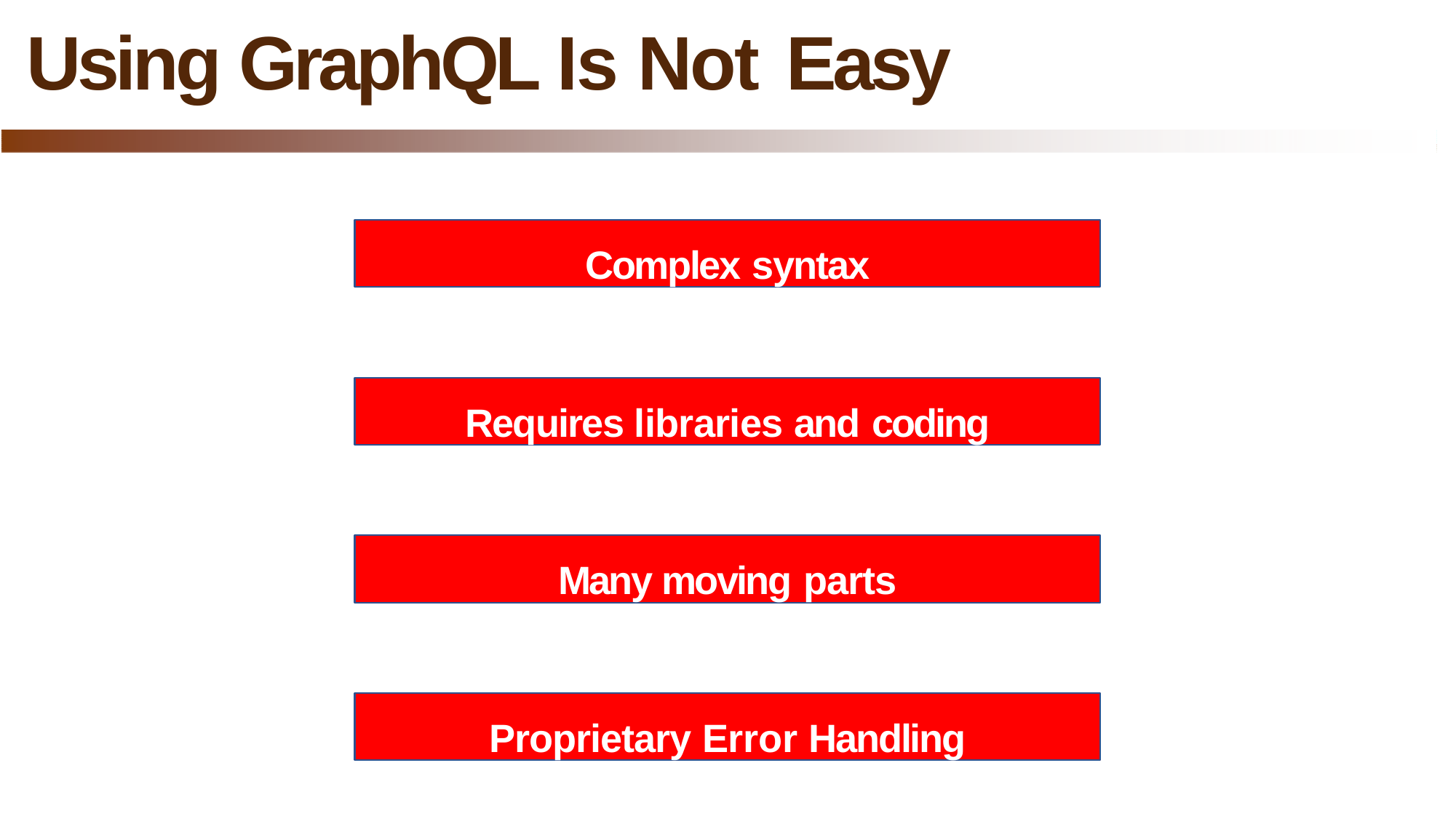

# Using GraphQL Is Not Easy

Complex syntax
Requires libraries and coding
Many moving parts
Proprietary Error Handling